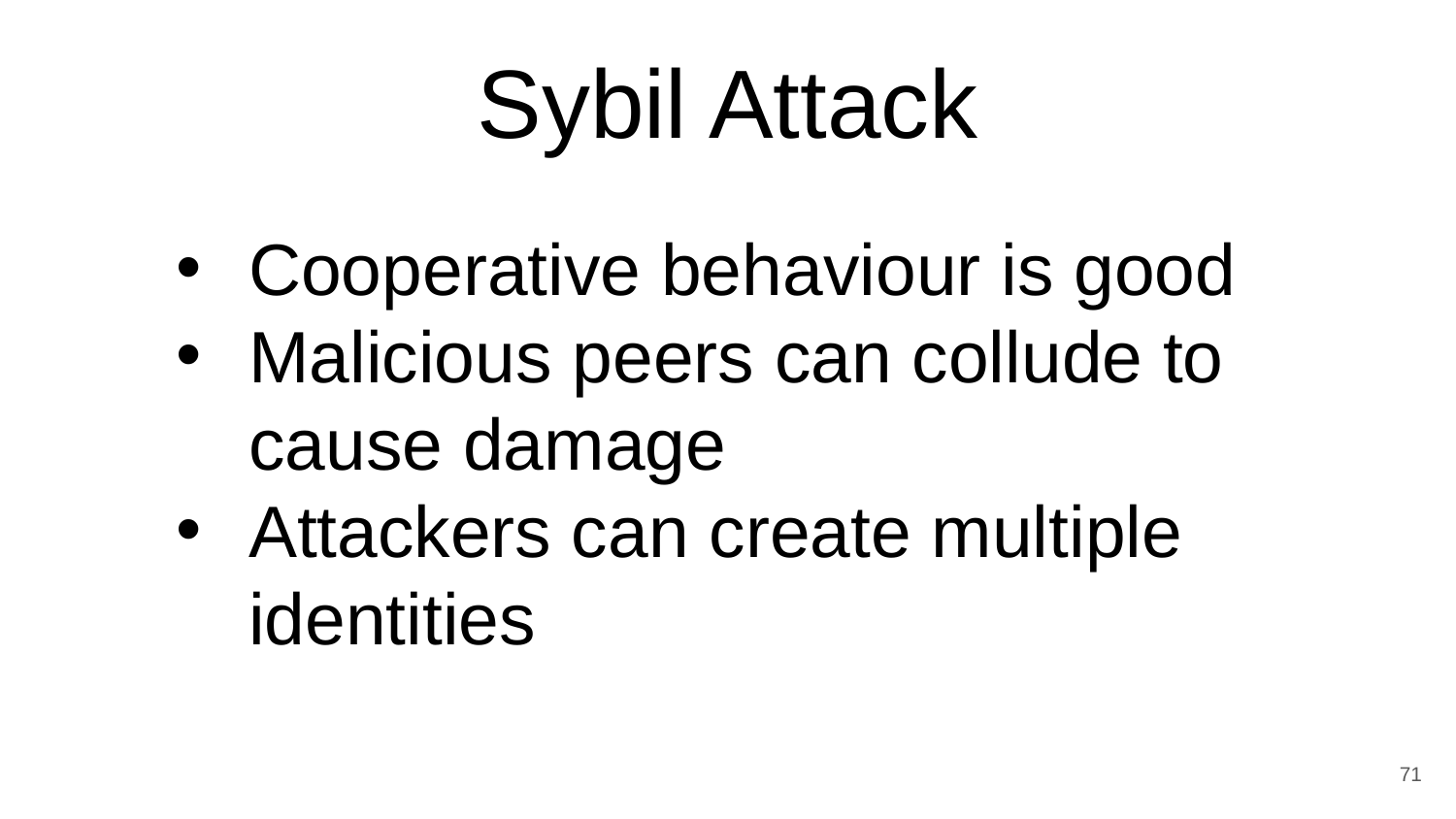

# Sybil Attack
Cooperative behaviour is good
Malicious peers can collude to cause damage
Attackers can create multiple identities
71